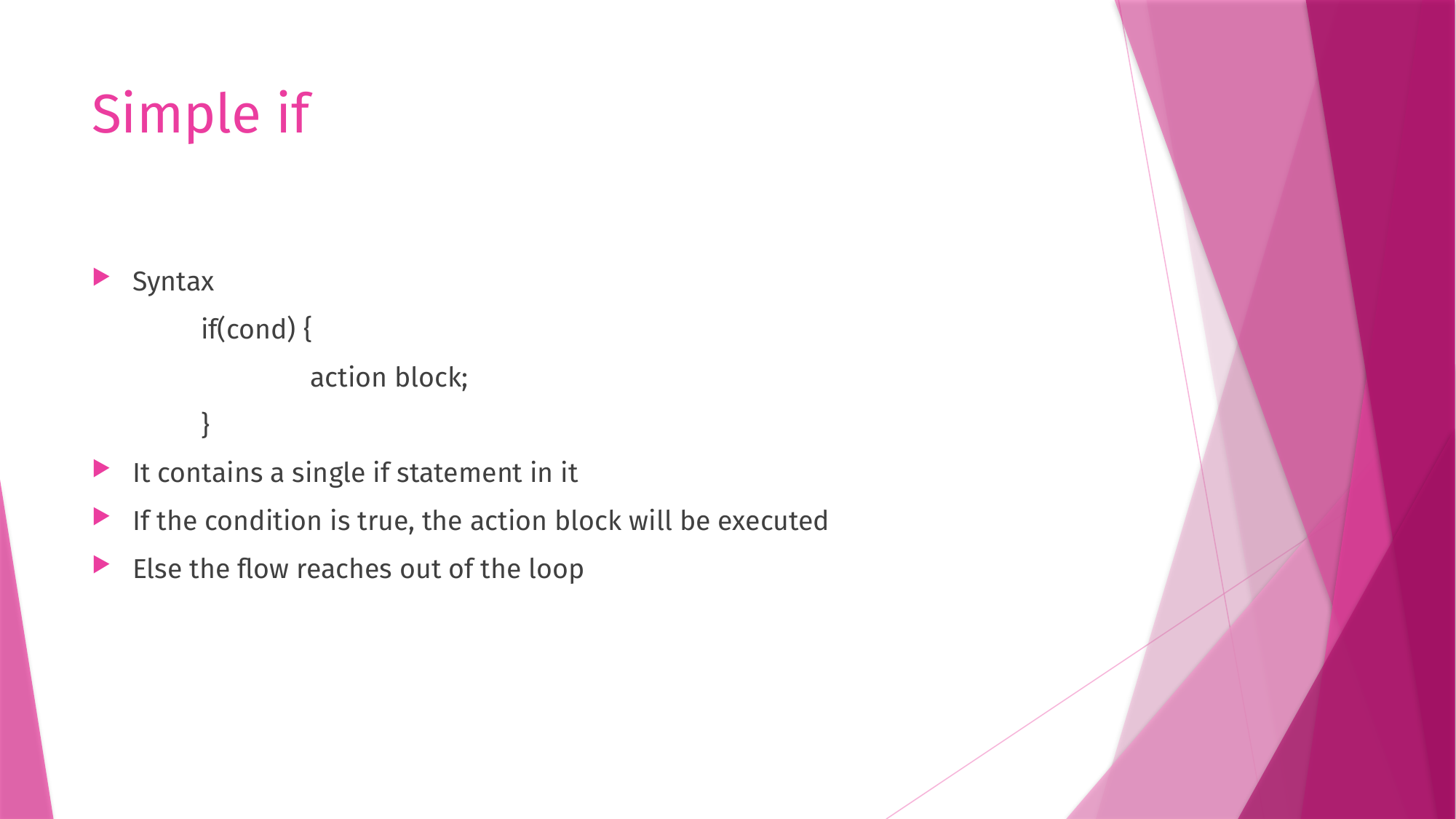

# Simple if
Syntax
	if(cond) {
		action block;
	}
It contains a single if statement in it
If the condition is true, the action block will be executed
Else the flow reaches out of the loop